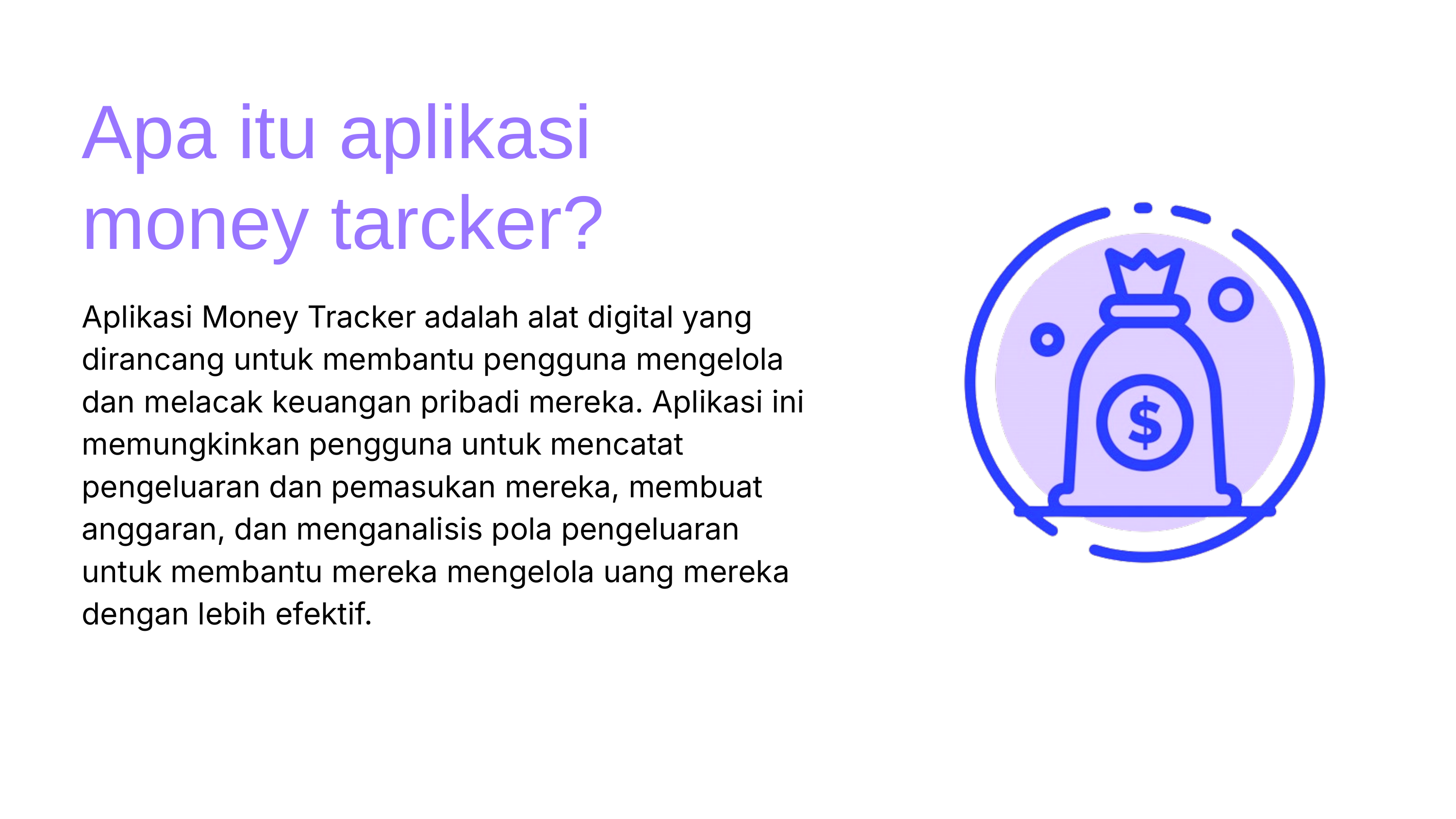

Apa itu aplikasi money tarcker?

Aplikasi Money Tracker adalah alat digital yang dirancang untuk membantu pengguna mengelola dan melacak keuangan pribadi mereka. Aplikasi ini memungkinkan pengguna untuk mencatat pengeluaran dan pemasukan mereka, membuat anggaran, dan menganalisis pola pengeluaran untuk membantu mereka mengelola uang mereka dengan lebih efektif.